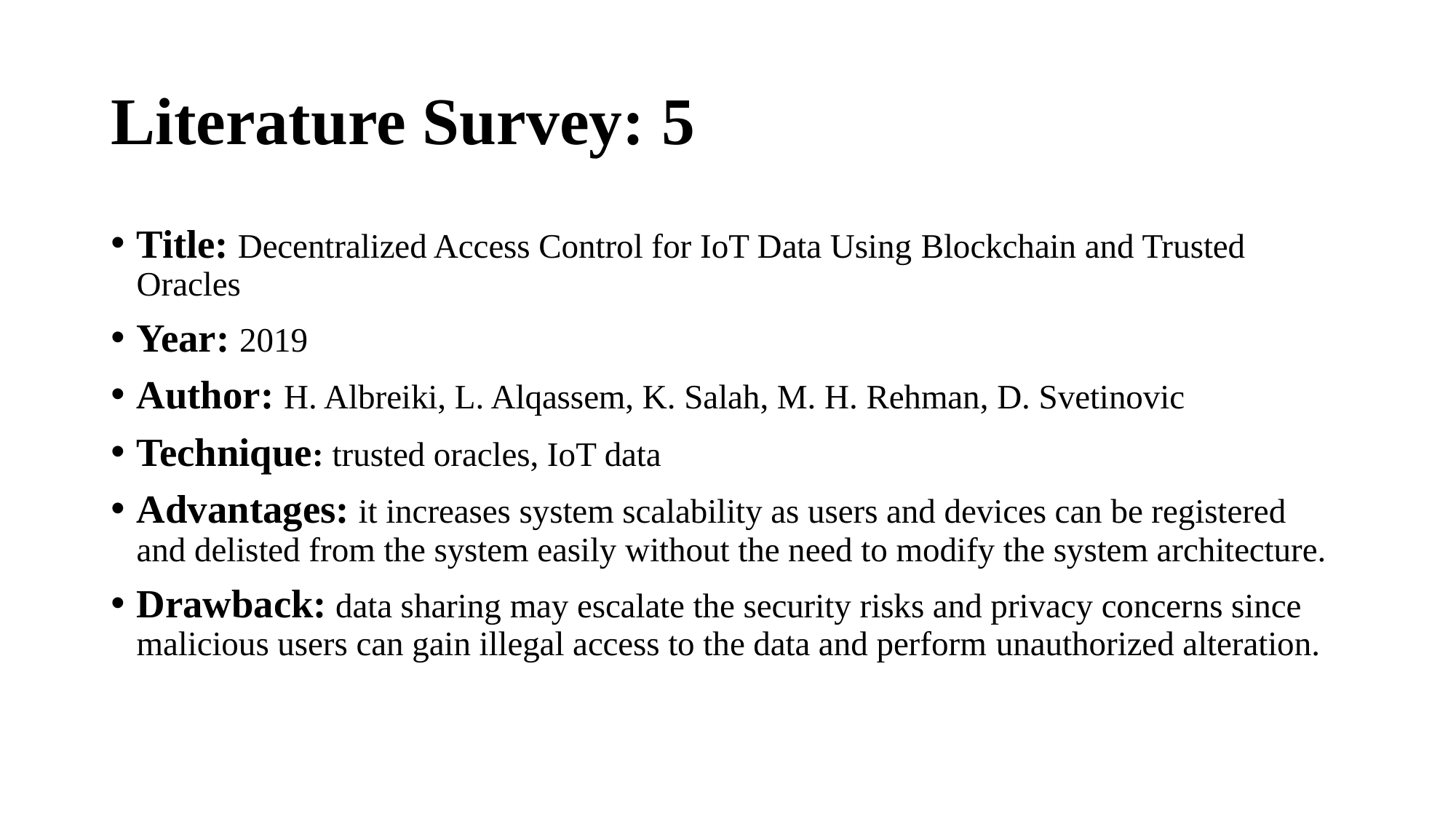

# Literature Survey: 5
Title: Decentralized Access Control for IoT Data Using Blockchain and Trusted Oracles
Year: 2019
Author: H. Albreiki, L. Alqassem, K. Salah, M. H. Rehman, D. Svetinovic
Technique: trusted oracles, IoT data
Advantages: it increases system scalability as users and devices can be registered and delisted from the system easily without the need to modify the system architecture.
Drawback: data sharing may escalate the security risks and privacy concerns since malicious users can gain illegal access to the data and perform unauthorized alteration.